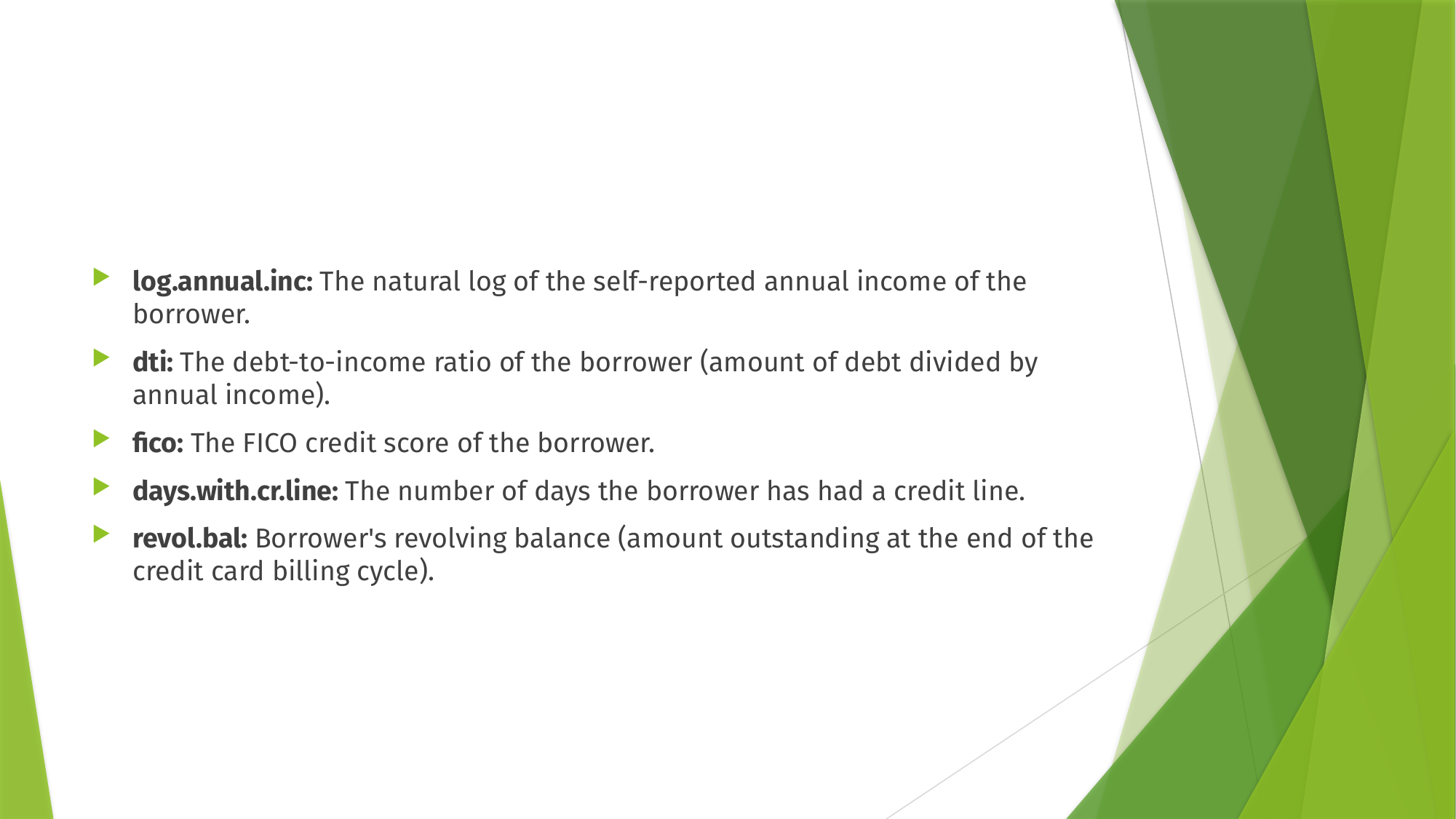

#
log.annual.inc: The natural log of the self-reported annual income of the borrower.
dti: The debt-to-income ratio of the borrower (amount of debt divided by annual income).
fico: The FICO credit score of the borrower.
days.with.cr.line: The number of days the borrower has had a credit line.
revol.bal: Borrower's revolving balance (amount outstanding at the end of the credit card billing cycle).